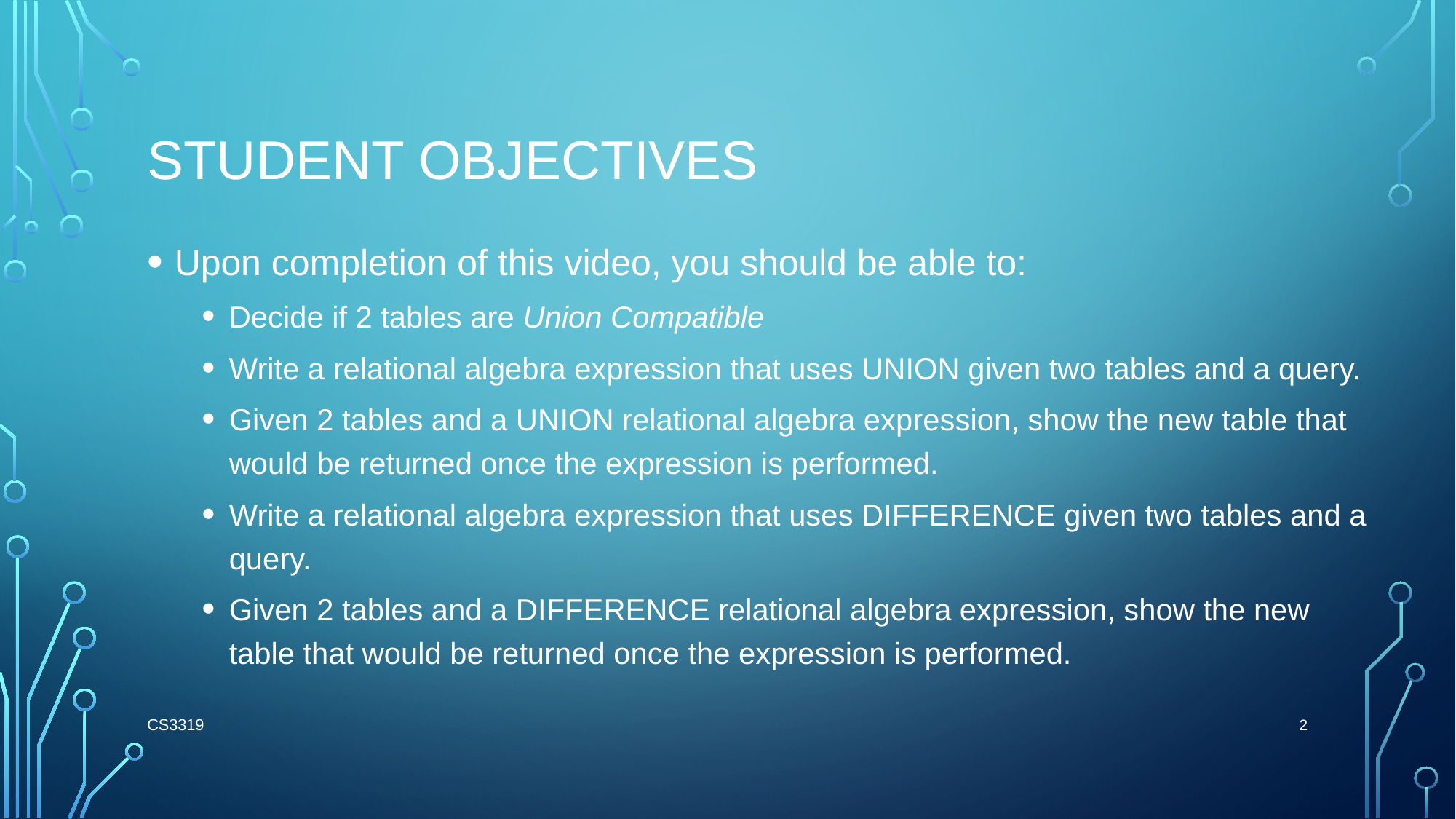

# Student Objectives
Upon completion of this video, you should be able to:
Decide if 2 tables are Union Compatible
Write a relational algebra expression that uses UNION given two tables and a query.
Given 2 tables and a UNION relational algebra expression, show the new table that would be returned once the expression is performed.
Write a relational algebra expression that uses DIFFERENCE given two tables and a query.
Given 2 tables and a DIFFERENCE relational algebra expression, show the new table that would be returned once the expression is performed.

2
CS3319